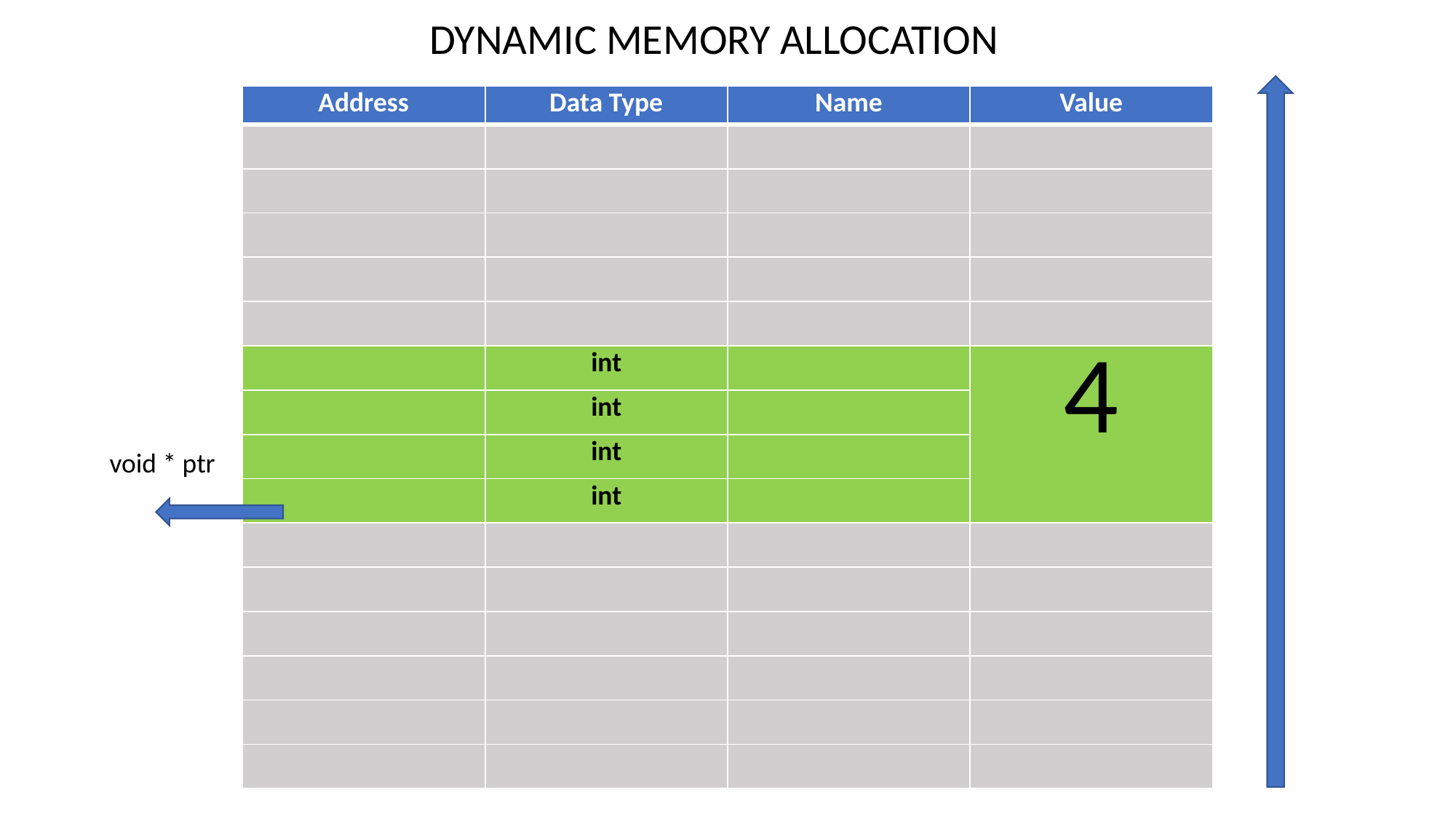

# DYNAMIC MEMORY ALLOCATION

| Address | Data Type | Name | Value |
| --- | --- | --- | --- |
|  |  |  |  |
|  |  |  |  |
|  |  |  |  |
|  |  |  |  |
|  |  |  |  |
|  | int |  | 4 |
|  | int |  |  |
|  | int |  |  |
|  | int |  |  |
|  |  |  |  |
|  |  |  |  |
|  |  |  |  |
|  |  |  |  |
|  |  |  |  |
|  |  |  |  |
void * ptr